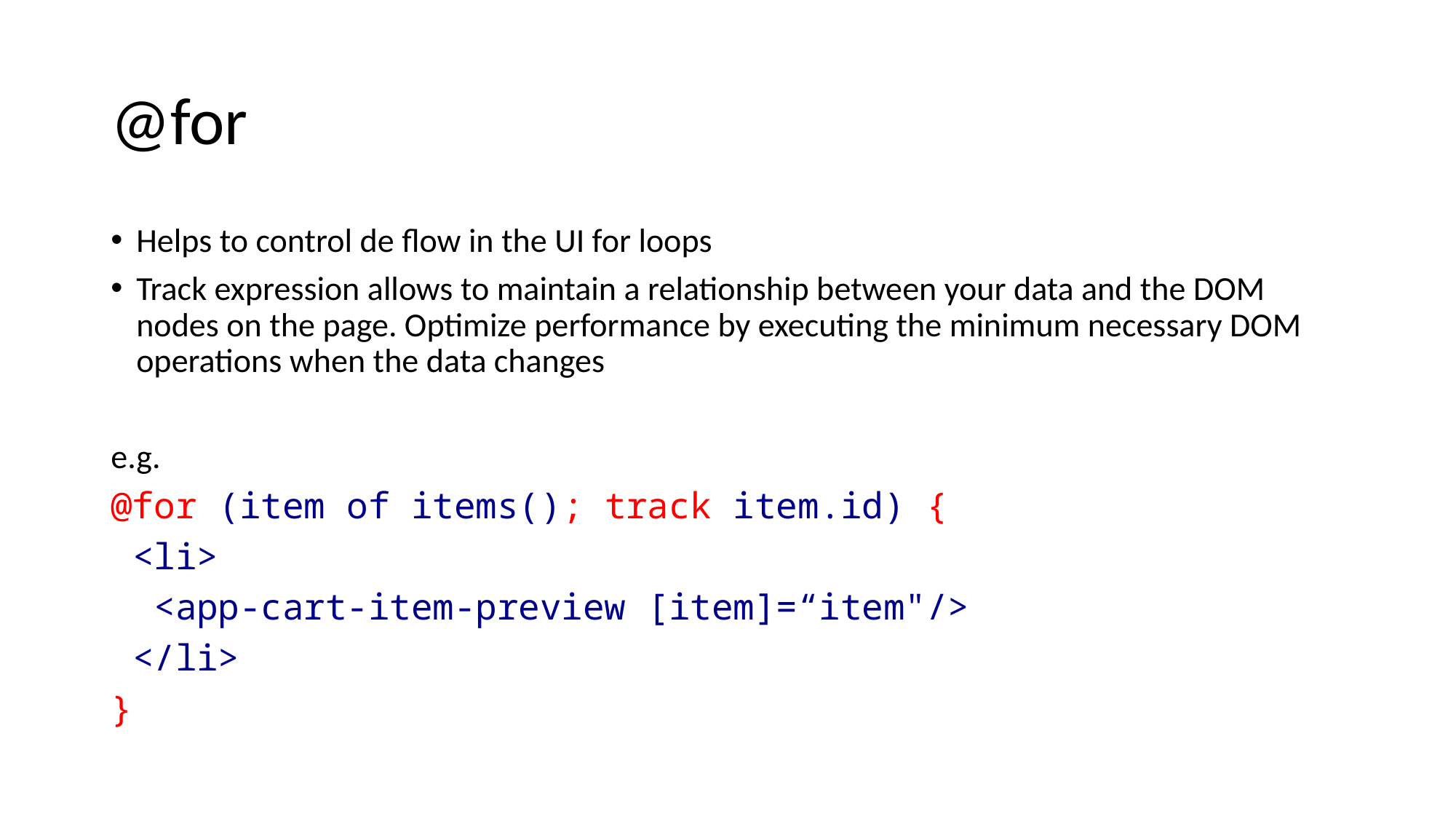

# @for
Helps to control de flow in the UI for loops
Track expression allows to maintain a relationship between your data and the DOM nodes on the page. Optimize performance by executing the minimum necessary DOM operations when the data changes

e.g.
@for (item of items(); track item.id) {
 <li>
  <app-cart-item-preview [item]=“item"/>
 </li>
}